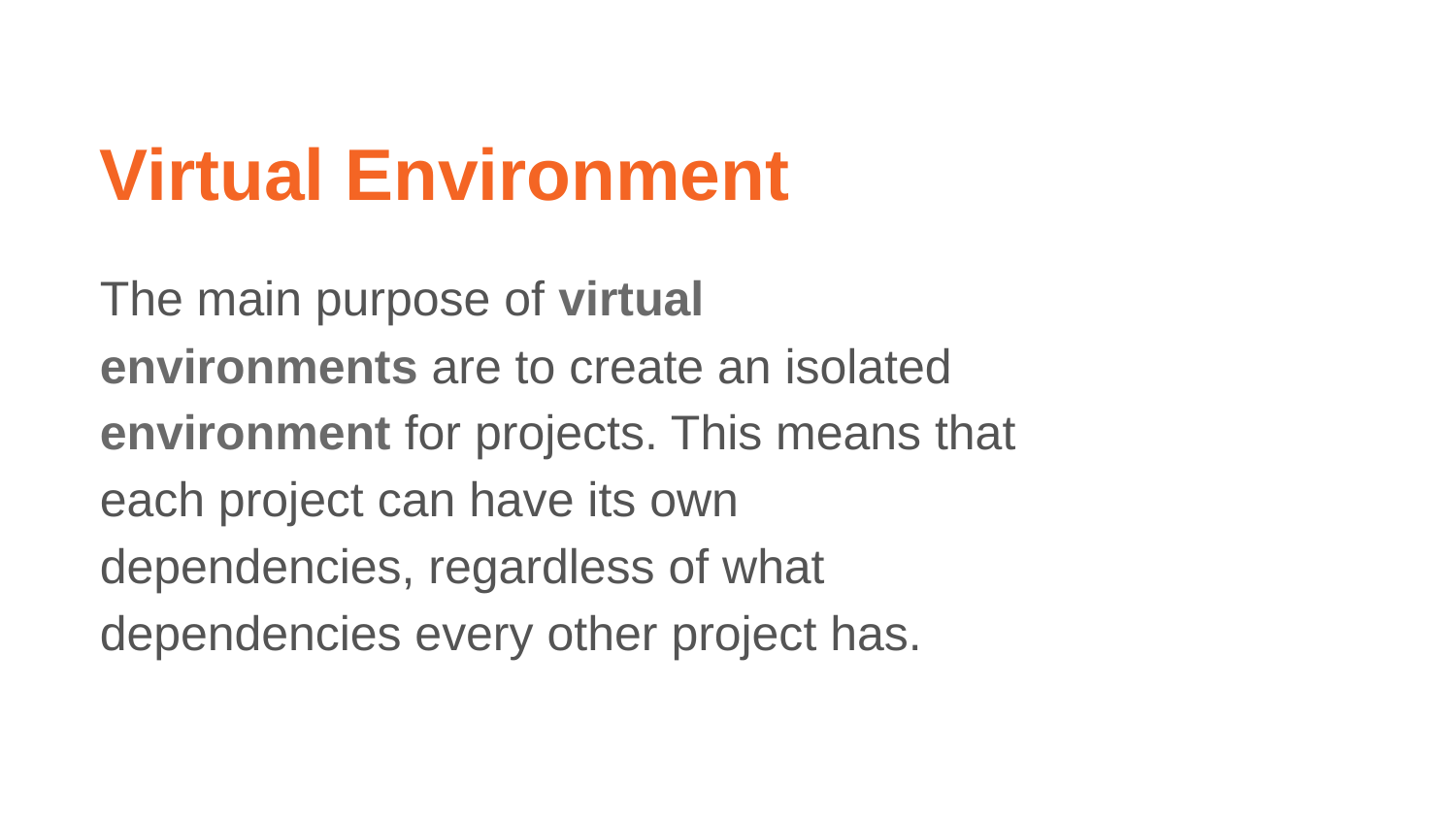

Virtual Environment
The main purpose of virtual environments are to create an isolated environment for projects. This means that each project can have its own dependencies, regardless of what dependencies every other project has.